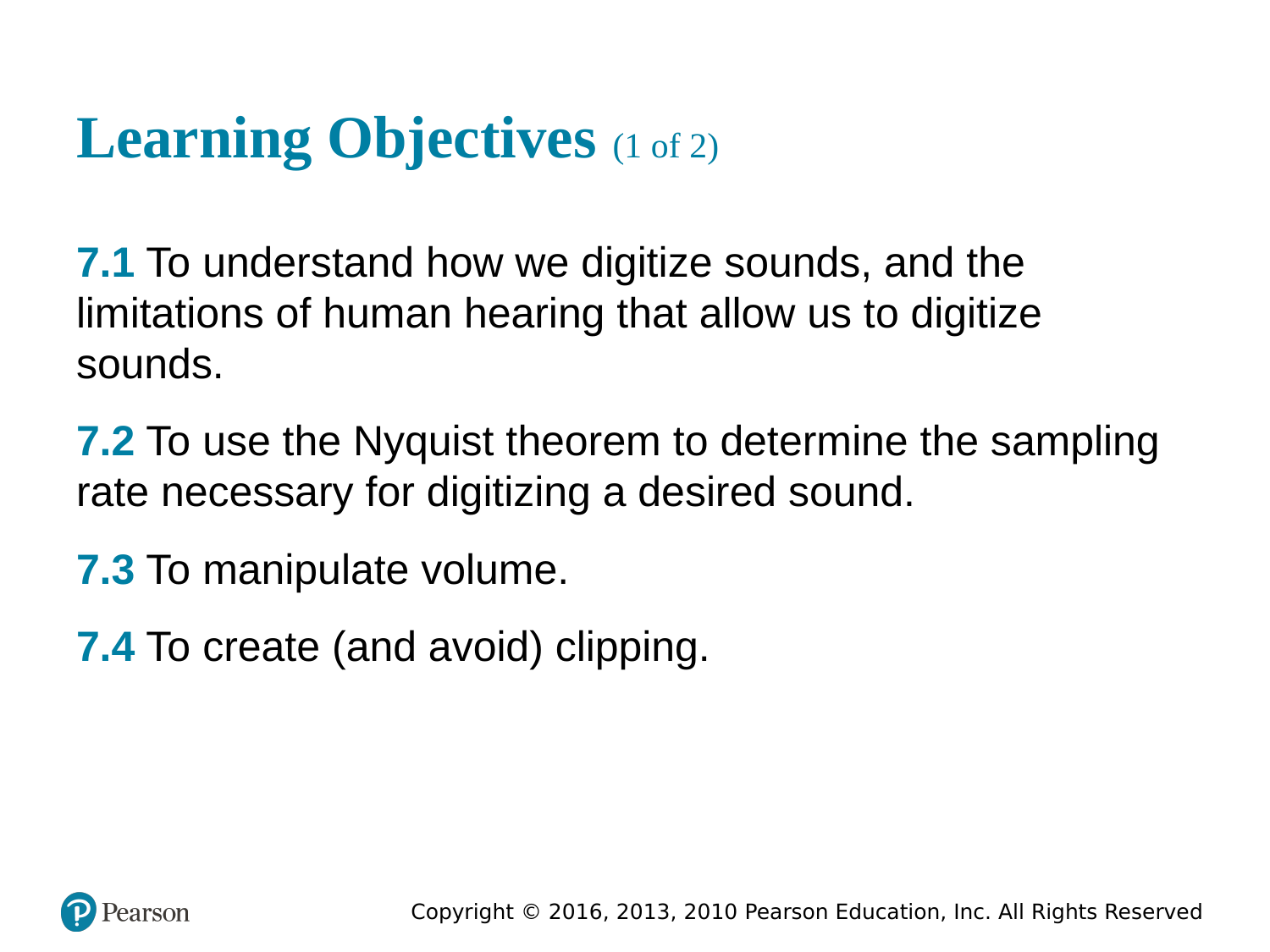

# Learning Objectives (1 of 2)
7.1 To understand how we digitize sounds, and the limitations of human hearing that allow us to digitize sounds.
7.2 To use the Nyquist theorem to determine the sampling rate necessary for digitizing a desired sound.
7.3 To manipulate volume.
7.4 To create (and avoid) clipping.